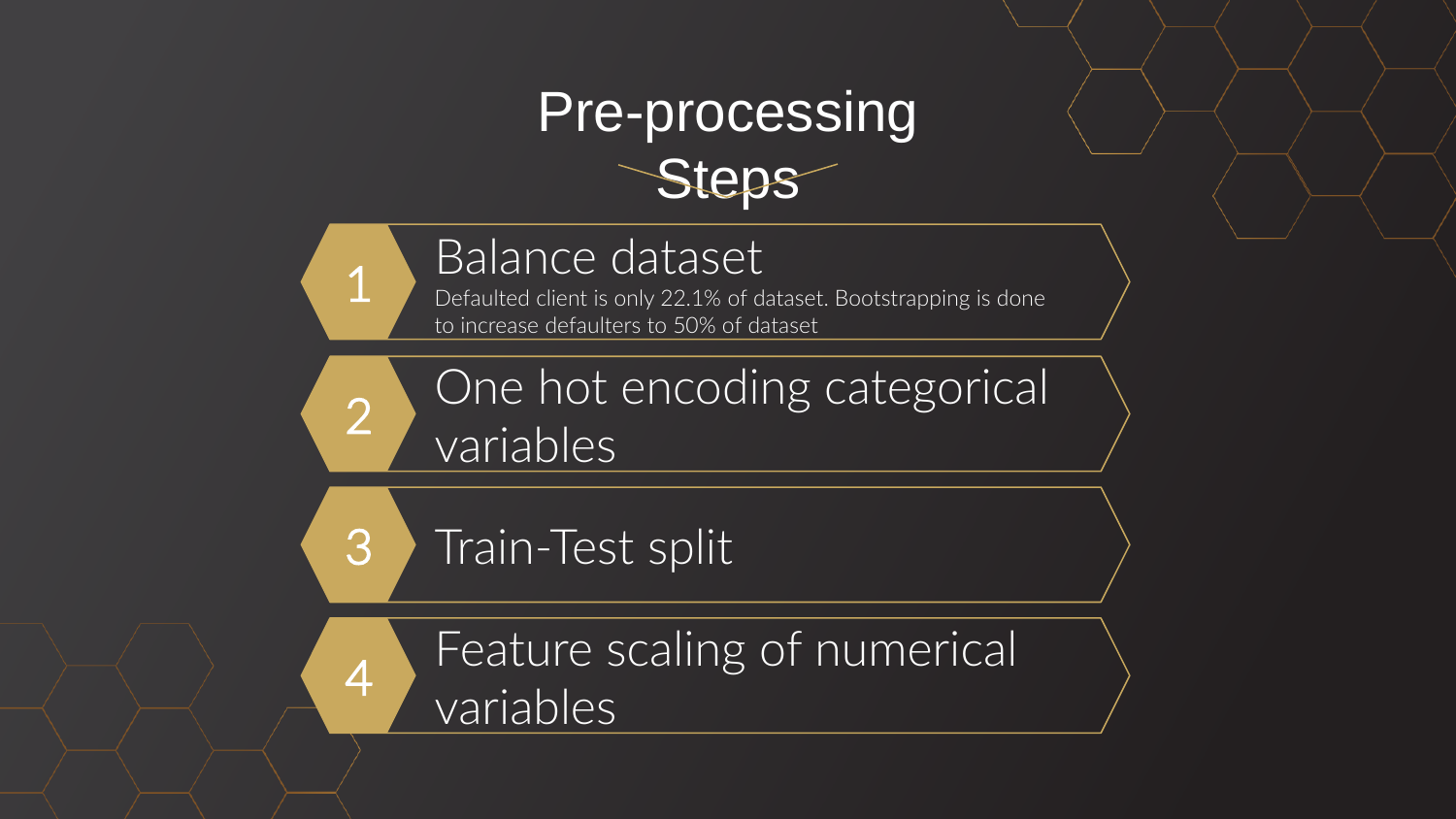

# Pre-processing Steps

1
Balance dataset
Defaulted client is only 22.1% of dataset. Bootstrapping is done to increase defaulters to 50% of dataset

2
One hot encoding categorical variables

3
Train-Test split

4
Feature scaling of numerical variables